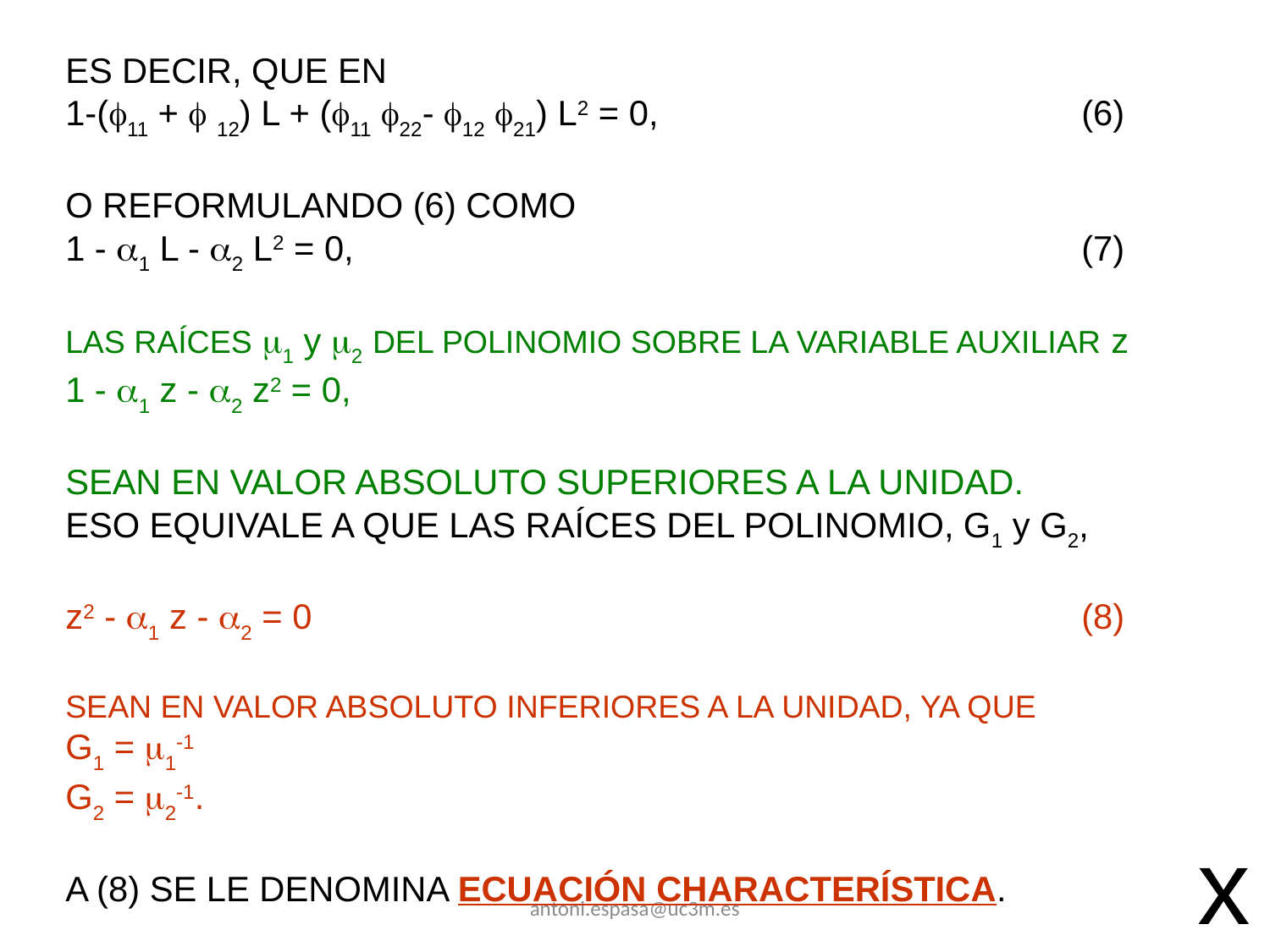

ES DECIR, QUE EN
1-(φ11 + φ 12) L + (φ11 φ22- φ12 φ21) L2 = 0,				(6)

O REFORMULANDO (6) COMO
1 - α1 L - α2 L2 = 0,						(7)

LAS RAÍCES μ1 y μ2 DEL POLINOMIO SOBRE LA VARIABLE AUXILIAR z
1 - α1 z - α2 z2 = 0,

SEAN EN VALOR ABSOLUTO SUPERIORES A LA UNIDAD.
ESO EQUIVALE A QUE LAS RAÍCES DEL POLINOMIO, G1 y G2,

z2 - α1 z - α2 = 0							(8)

SEAN EN VALOR ABSOLUTO INFERIORES A LA UNIDAD, YA QUE
G1 = μ1-1
G2 = μ2-1.

A (8) SE LE DENOMINA ECUACIÓN CHARACTERÍSTICA.
x
antoni.espasa@uc3m.es